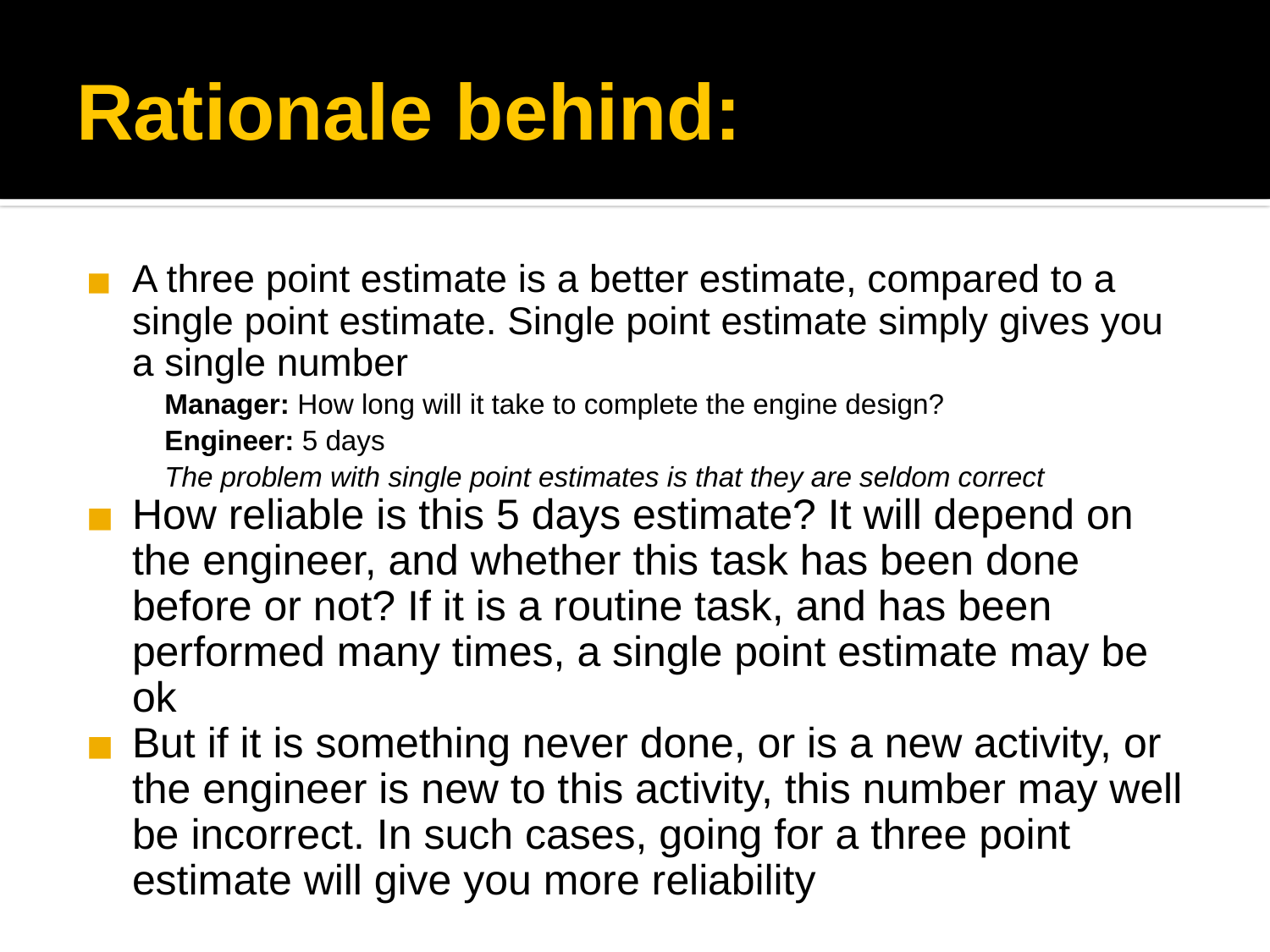

# Rationale behind:
A three point estimate is a better estimate, compared to a single point estimate. Single point estimate simply gives you a single number
Manager: How long will it take to complete the engine design?
Engineer: 5 days
The problem with single point estimates is that they are seldom correct
How reliable is this 5 days estimate? It will depend on the engineer, and whether this task has been done before or not? If it is a routine task, and has been performed many times, a single point estimate may be ok
But if it is something never done, or is a new activity, or the engineer is new to this activity, this number may well be incorrect. In such cases, going for a three point estimate will give you more reliability